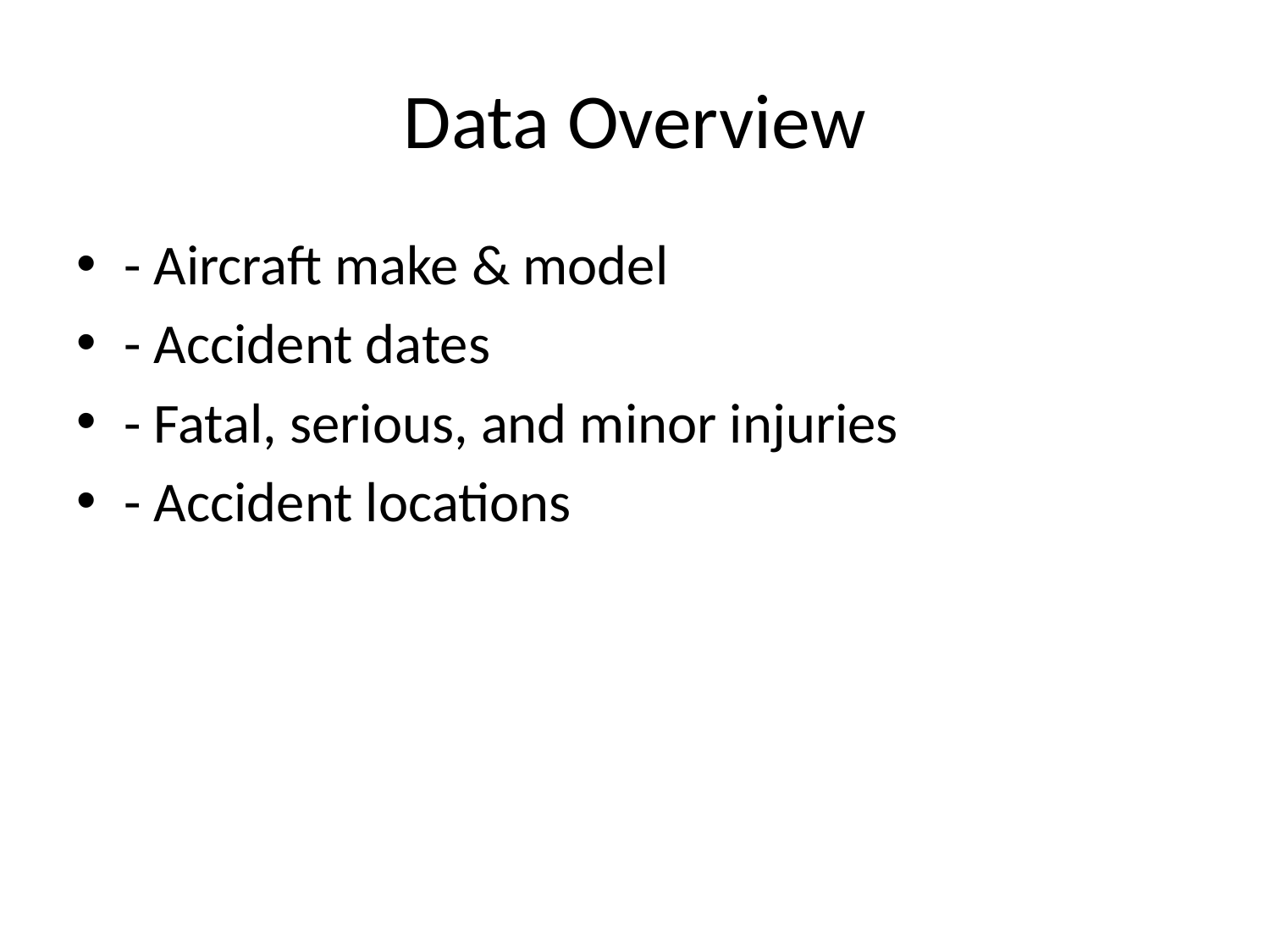

# Data Overview
- Aircraft make & model
- Accident dates
- Fatal, serious, and minor injuries
- Accident locations